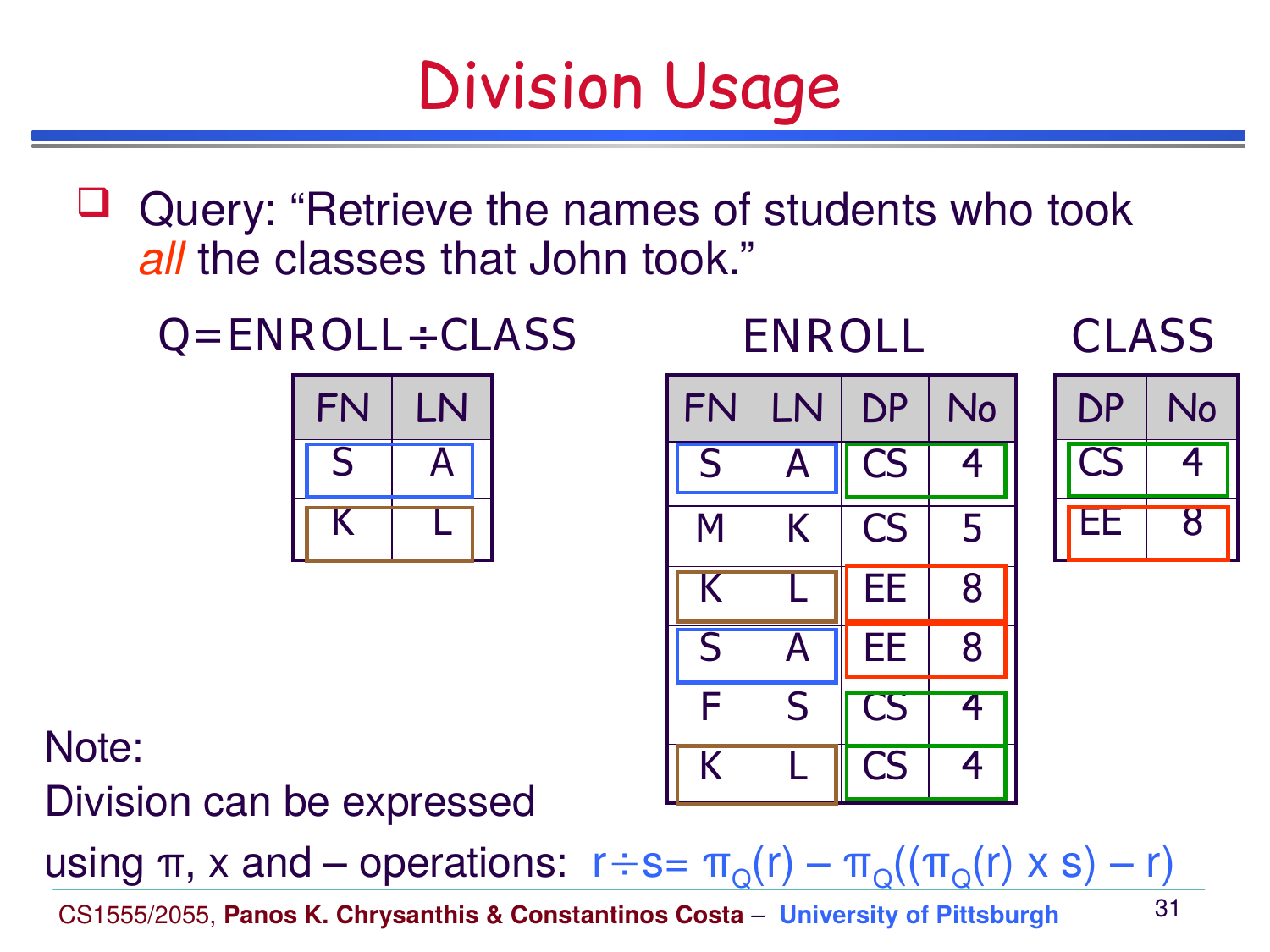

# Division Usage
Query: “Retrieve the names of students who took all the classes that John took.”
Q=ENROLL÷CLASS
ENROLL
CLASS
| FN | LN |
| --- | --- |
| S | A |
| K | L |
| FN | LN | DP | No |
| --- | --- | --- | --- |
| S | A | CS | 4 |
| M | K | CS | 5 |
| K | L | EE | 8 |
| S | A | EE | 8 |
| F | S | CS | 4 |
| K | L | CS | 4 |
| DP | No |
| --- | --- |
| CS | 4 |
| EE | 8 |

Note:
Division can be expressed
using π, x and – operations:  r÷s= πQ(r) – πQ((πQ(r) x s) – r)